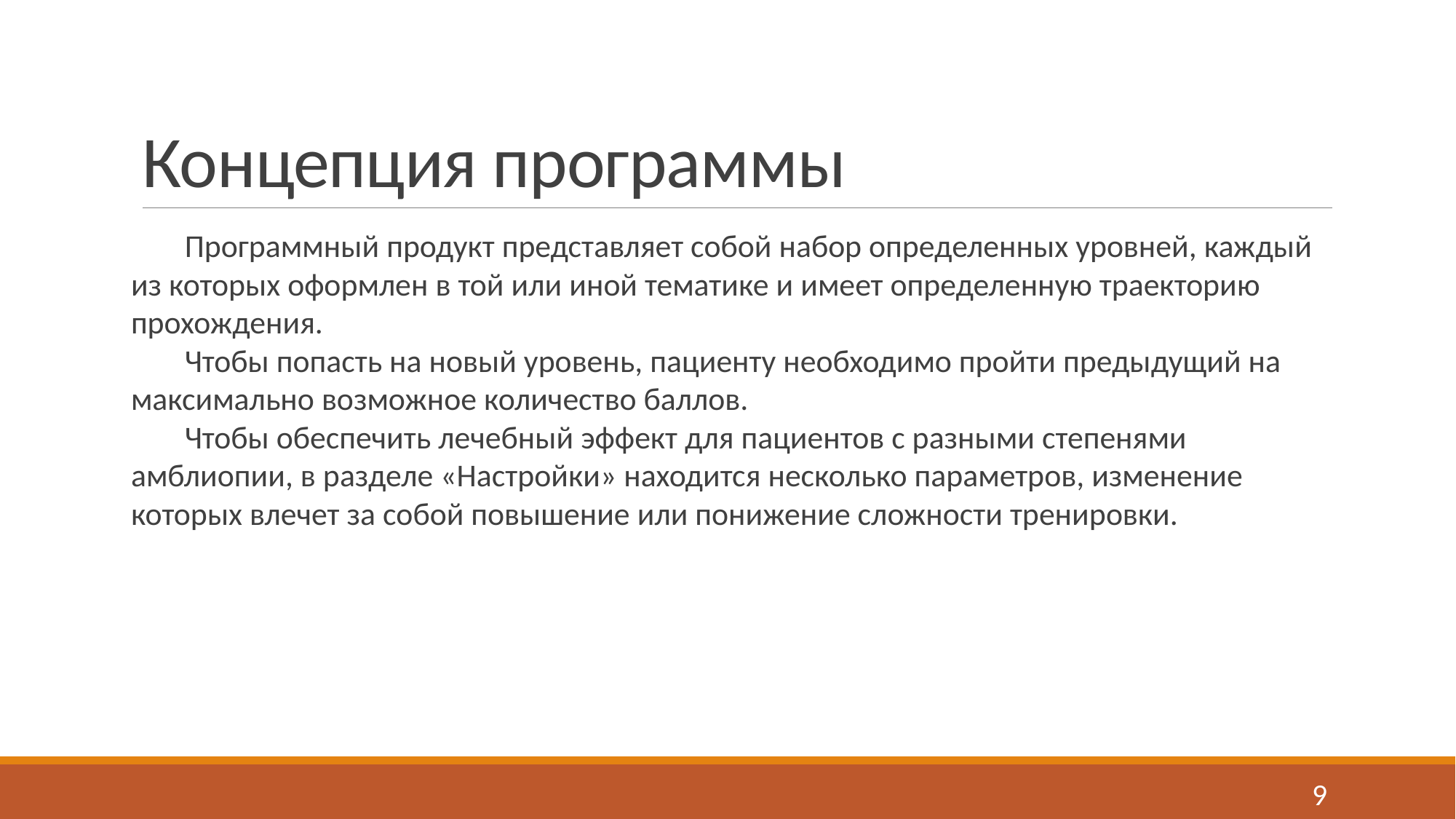

# Концепция программы
Программный продукт представляет собой набор определенных уровней, каждый из которых оформлен в той или иной тематике и имеет определенную траекторию прохождения.
Чтобы попасть на новый уровень, пациенту необходимо пройти предыдущий на максимально возможное количество баллов.
Чтобы обеспечить лечебный эффект для пациентов с разными степенями амблиопии, в разделе «Настройки» находится несколько параметров, изменение которых влечет за собой повышение или понижение сложности тренировки.

9